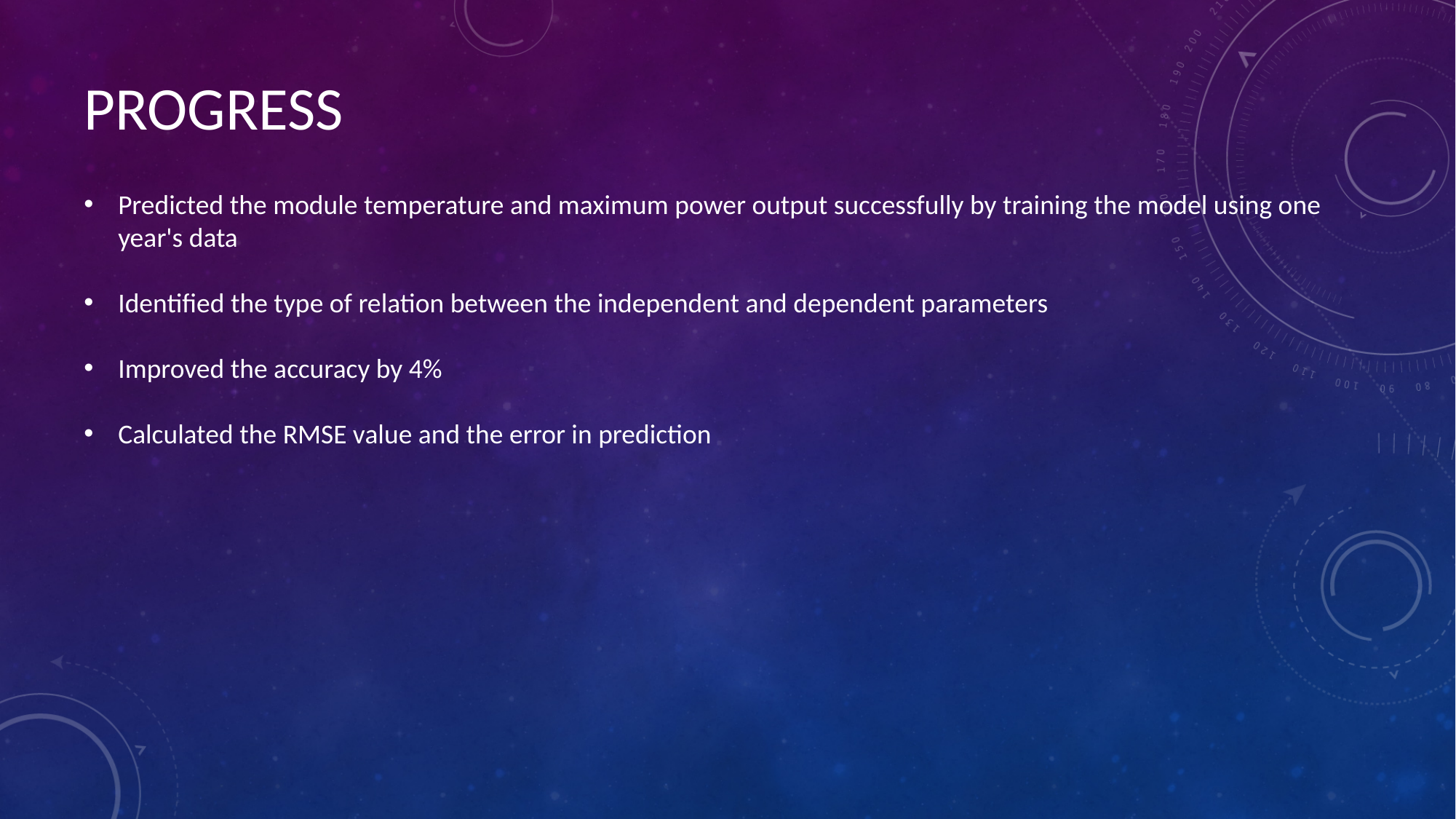

PROGRESS
Predicted the module temperature and maximum power output successfully by training the model using one year's data

Identified the type of relation between the independent and dependent parameters

Improved the accuracy by 4%

Calculated the RMSE value and the error in prediction